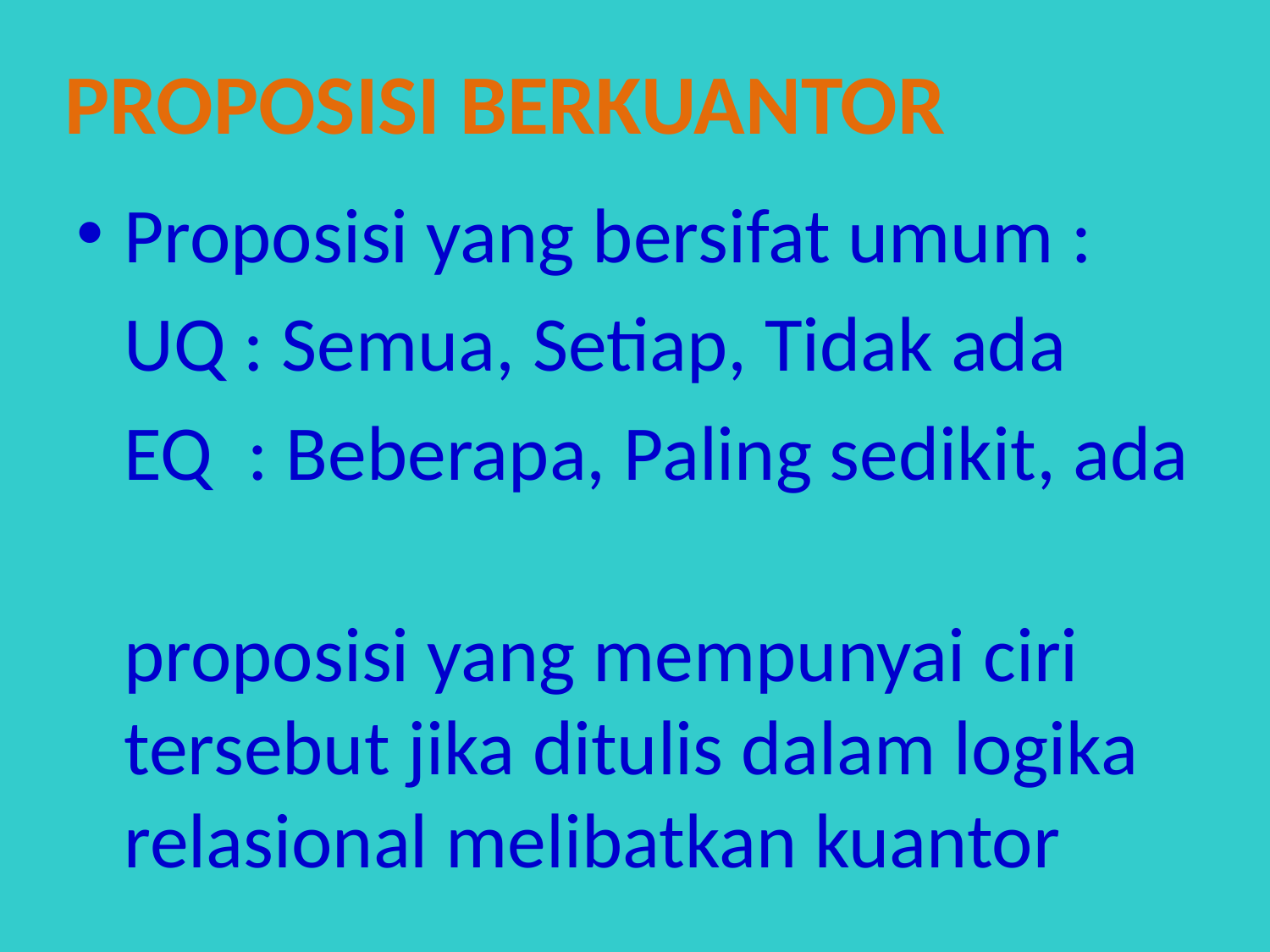

Proposisi berkuantor
Proposisi yang bersifat umum :
	UQ : Semua, Setiap, Tidak ada
	EQ  : Beberapa, Paling sedikit, ada
	proposisi yang mempunyai ciri tersebut jika ditulis dalam logika relasional melibatkan kuantor